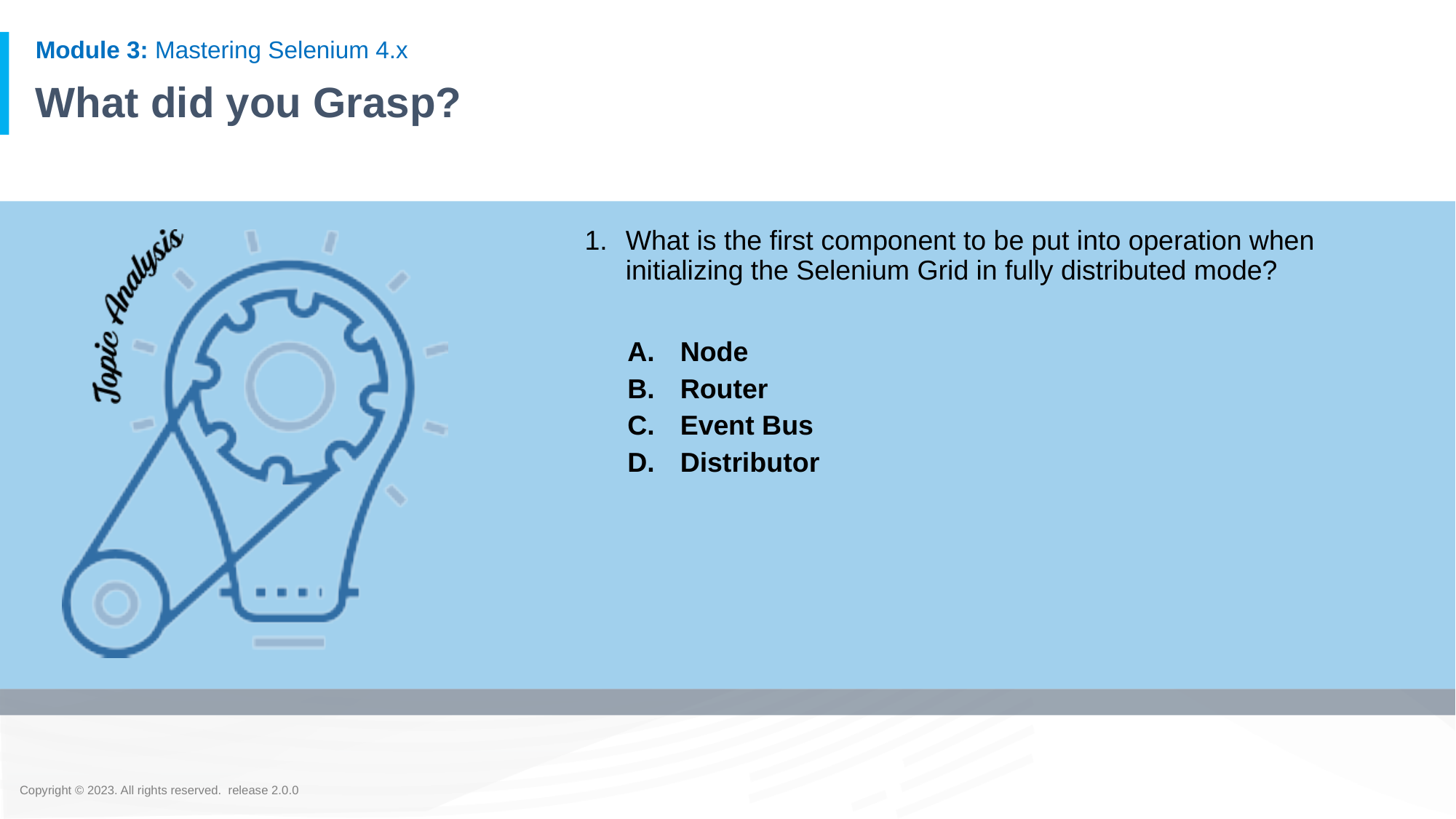

# What did you Grasp?
What is the first component to be put into operation when initializing the Selenium Grid in fully distributed mode?

Node
Router
Event Bus
Distributor